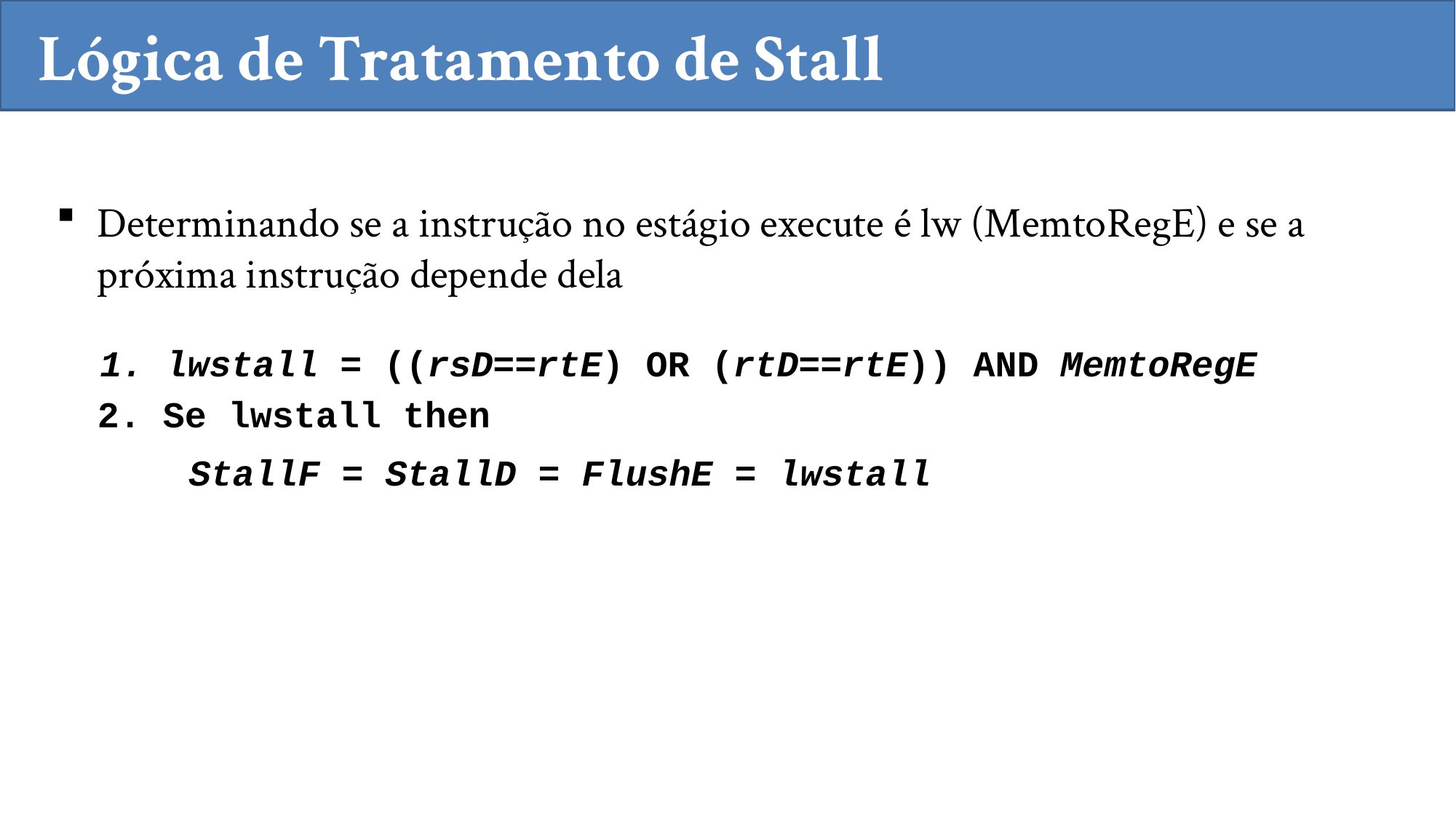

Lógica de Tratamento de Stall

Determinando se a instrução no estágio execute é lw (MemtoRegE) e se a próxima instrução depende dela

  1. lwstall = ((rsD==rtE) OR (rtD==rtE)) AND MemtoRegE
	2. Se lwstall then
              StallF = StallD = FlushE = lwstall